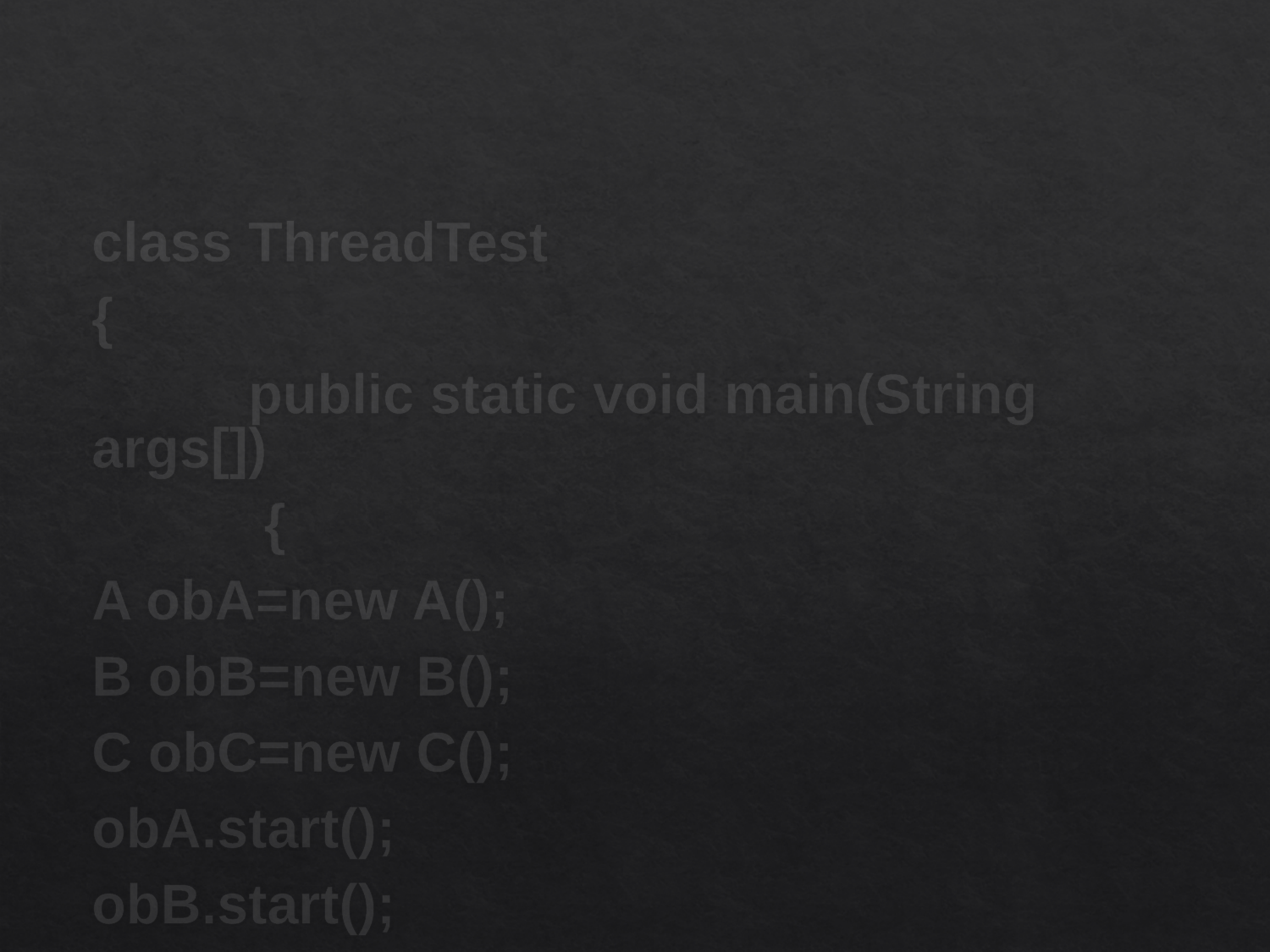

#
class ThreadTest
{
          public static void main(String args[])
           {
A obA=new A();
B obB=new B();
C obC=new C();
obA.start();
obB.start();
obC.start();
}
}